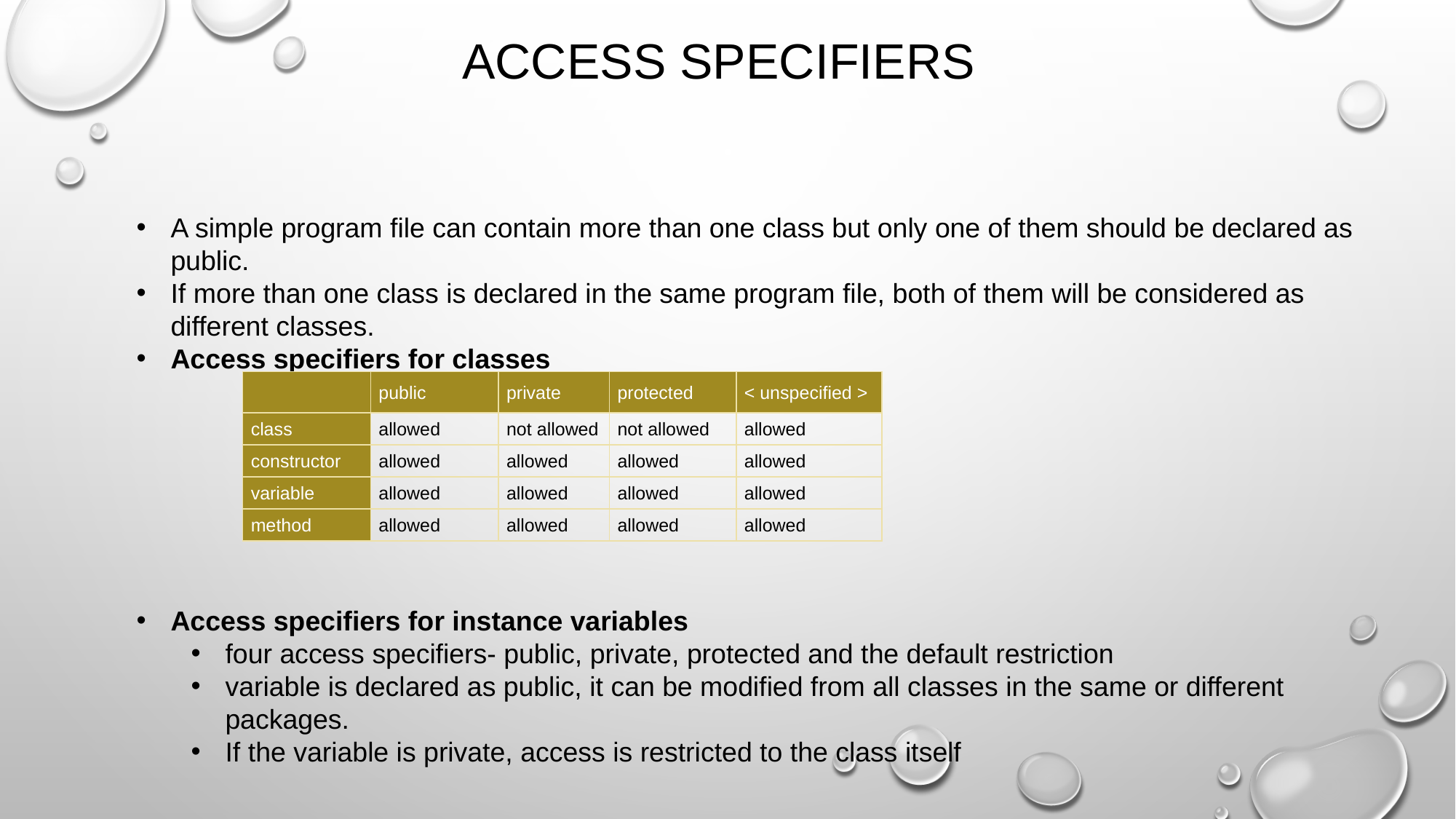

# ACCESS specifiers

A simple program file can contain more than one class but only one of them should be declared as public.
If more than one class is declared in the same program file, both of them will be considered as different classes.
Access specifiers for classes

Access specifiers for instance variables
four access specifiers- public, private, protected and the default restriction
variable is declared as public, it can be modified from all classes in the same or different packages.
If the variable is private, access is restricted to the class itself
|  | public | private | protected | < unspecified > |
| --- | --- | --- | --- | --- |
| class | allowed | not allowed | not allowed | allowed |
| constructor | allowed | allowed | allowed | allowed |
| variable | allowed | allowed | allowed | allowed |
| method | allowed | allowed | allowed | allowed |